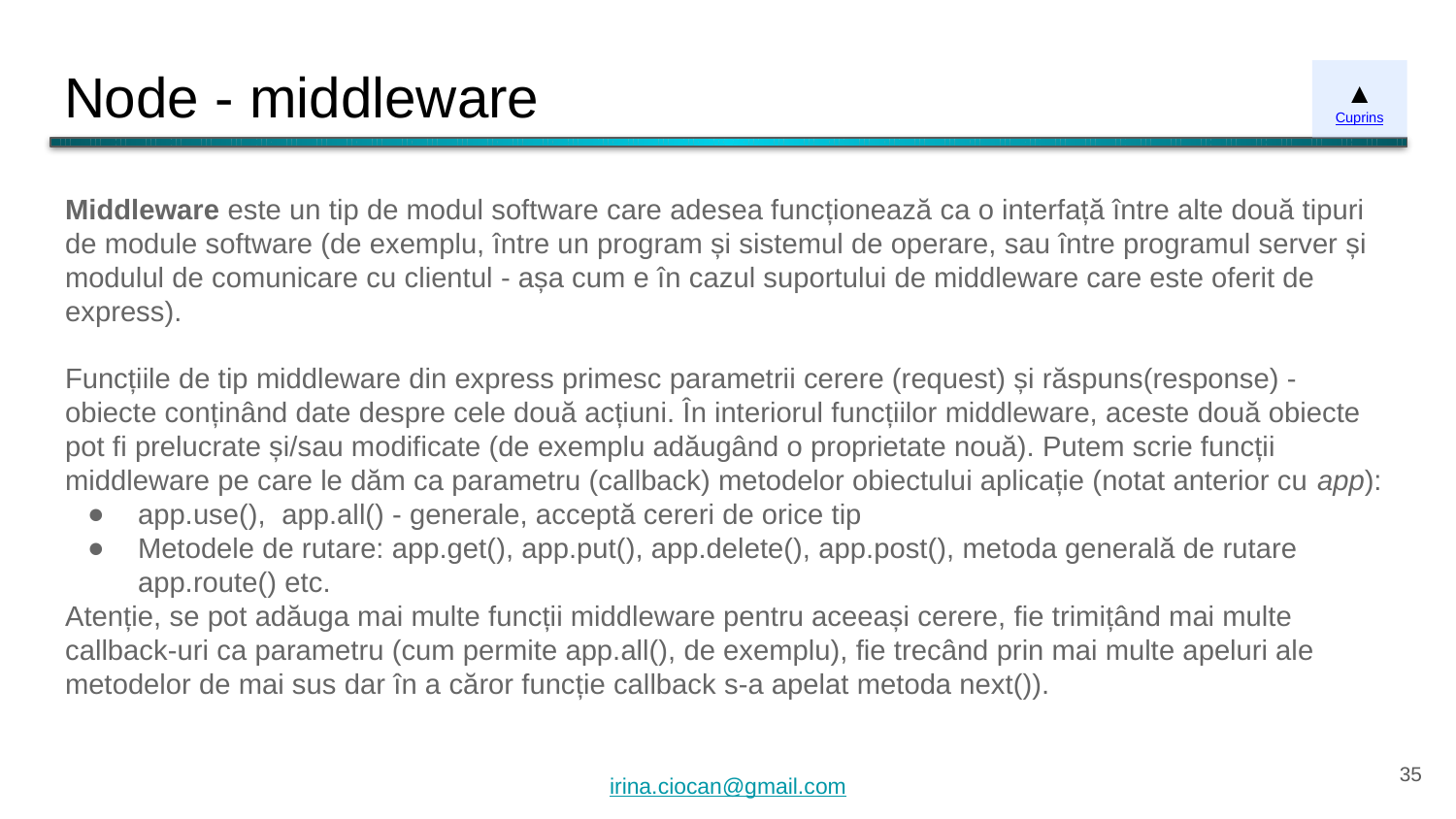

# Node - middleware
▲
Cuprins

Middleware este un tip de modul software care adesea funcționează ca o interfață între alte două tipuri de module software (de exemplu, între un program și sistemul de operare, sau între programul server și modulul de comunicare cu clientul - așa cum e în cazul suportului de middleware care este oferit de express).

Funcțiile de tip middleware din express primesc parametrii cerere (request) și răspuns(response) - obiecte conținând date despre cele două acțiuni. În interiorul funcțiilor middleware, aceste două obiecte pot fi prelucrate și/sau modificate (de exemplu adăugând o proprietate nouă). Putem scrie funcții middleware pe care le dăm ca parametru (callback) metodelor obiectului aplicație (notat anterior cu app):
app.use(),  app.all() - generale, acceptă cereri de orice tip
Metodele de rutare: app.get(), app.put(), app.delete(), app.post(), metoda generală de rutare app.route() etc.
Atenție, se pot adăuga mai multe funcții middleware pentru aceeași cerere, fie trimițând mai multe callback-uri ca parametru (cum permite app.all(), de exemplu), fie trecând prin mai multe apeluri ale metodelor de mai sus dar în a căror funcție callback s-a apelat metoda next()).
35
irina.ciocan@gmail.com